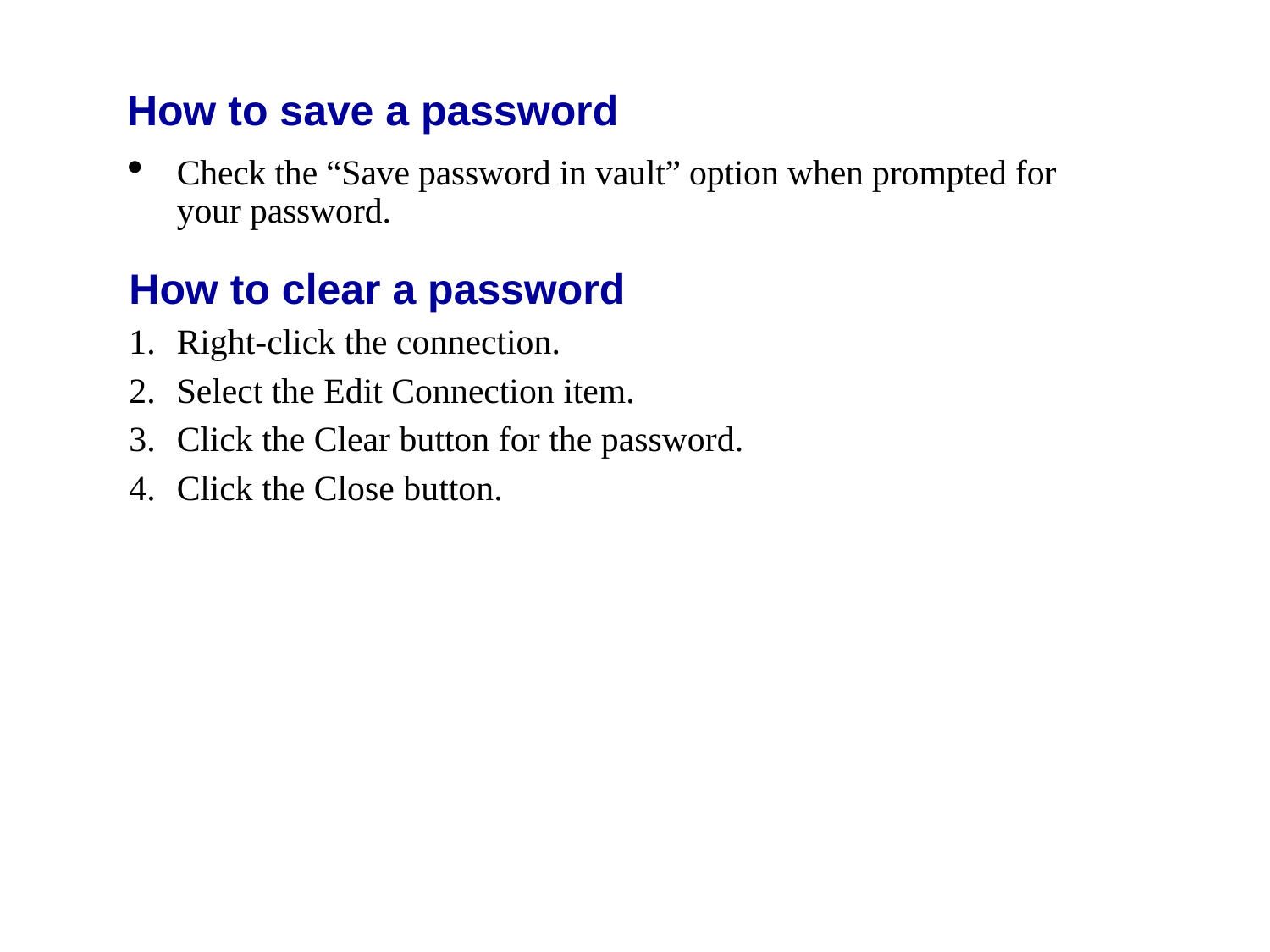

# How to save a password
Check the “Save password in vault” option when prompted for your password.
How to clear a password
Right-click the connection.
Select the Edit Connection item.
Click the Clear button for the password.
Click the Close button.

C2, Slide 7